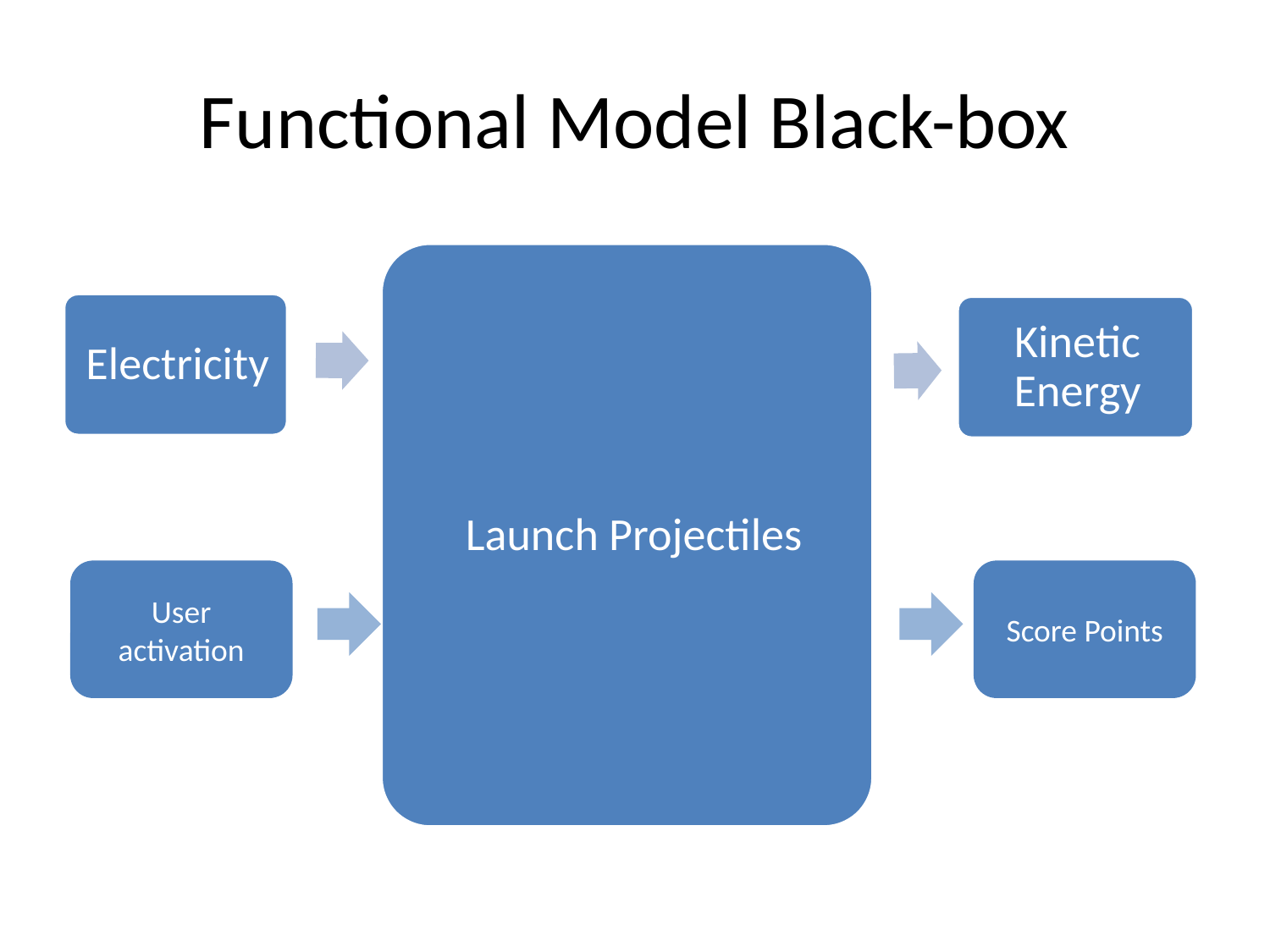

# Functional Model Black-box
Electricity

Launch Projectiles

Kinetic Energy
User activation
Score Points